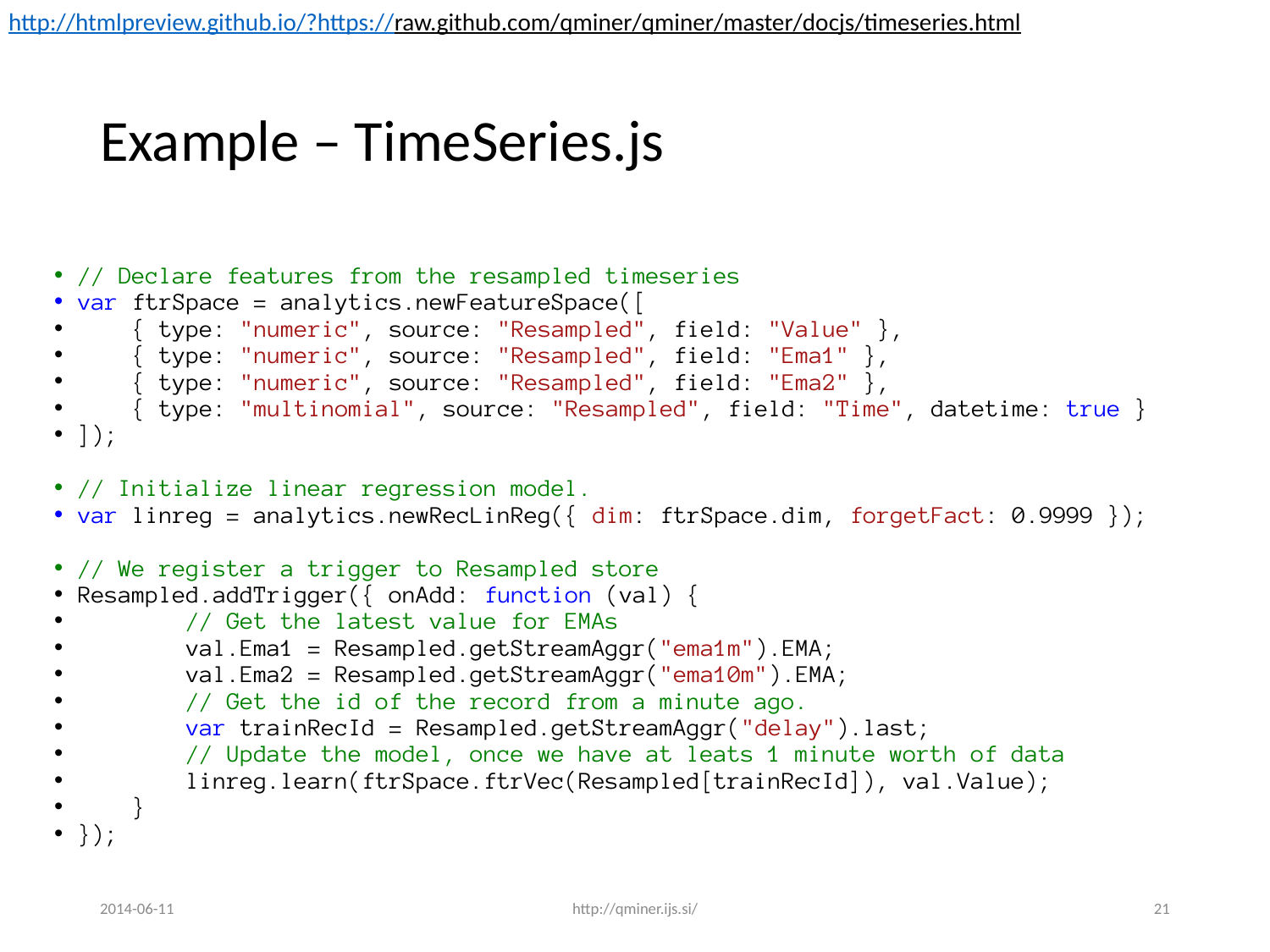

http://htmlpreview.github.io/?https://raw.github.com/qminer/qminer/master/docjs/timeseries.html
# Example – TimeSeries.js
// Declare features from the resampled timeseries
var ftrSpace = analytics.newFeatureSpace([
    { type: "numeric", source: "Resampled", field: "Value" },
    { type: "numeric", source: "Resampled", field: "Ema1" },
    { type: "numeric", source: "Resampled", field: "Ema2" },
    { type: "multinomial", source: "Resampled", field: "Time", datetime: true }
]);

// Initialize linear regression model.
var linreg = analytics.newRecLinReg({ dim: ftrSpace.dim, forgetFact: 0.9999 });

// We register a trigger to Resampled store
Resampled.addTrigger({ onAdd: function (val) {
        // Get the latest value for EMAs
        val.Ema1 = Resampled.getStreamAggr("ema1m").EMA;
        val.Ema2 = Resampled.getStreamAggr("ema10m").EMA;
        // Get the id of the record from a minute ago.
        var trainRecId = Resampled.getStreamAggr("delay").last;
        // Update the model, once we have at leats 1 minute worth of data
        linreg.learn(ftrSpace.ftrVec(Resampled[trainRecId]), val.Value);
    }
});
2014-06-11
http://qminer.ijs.si/
21